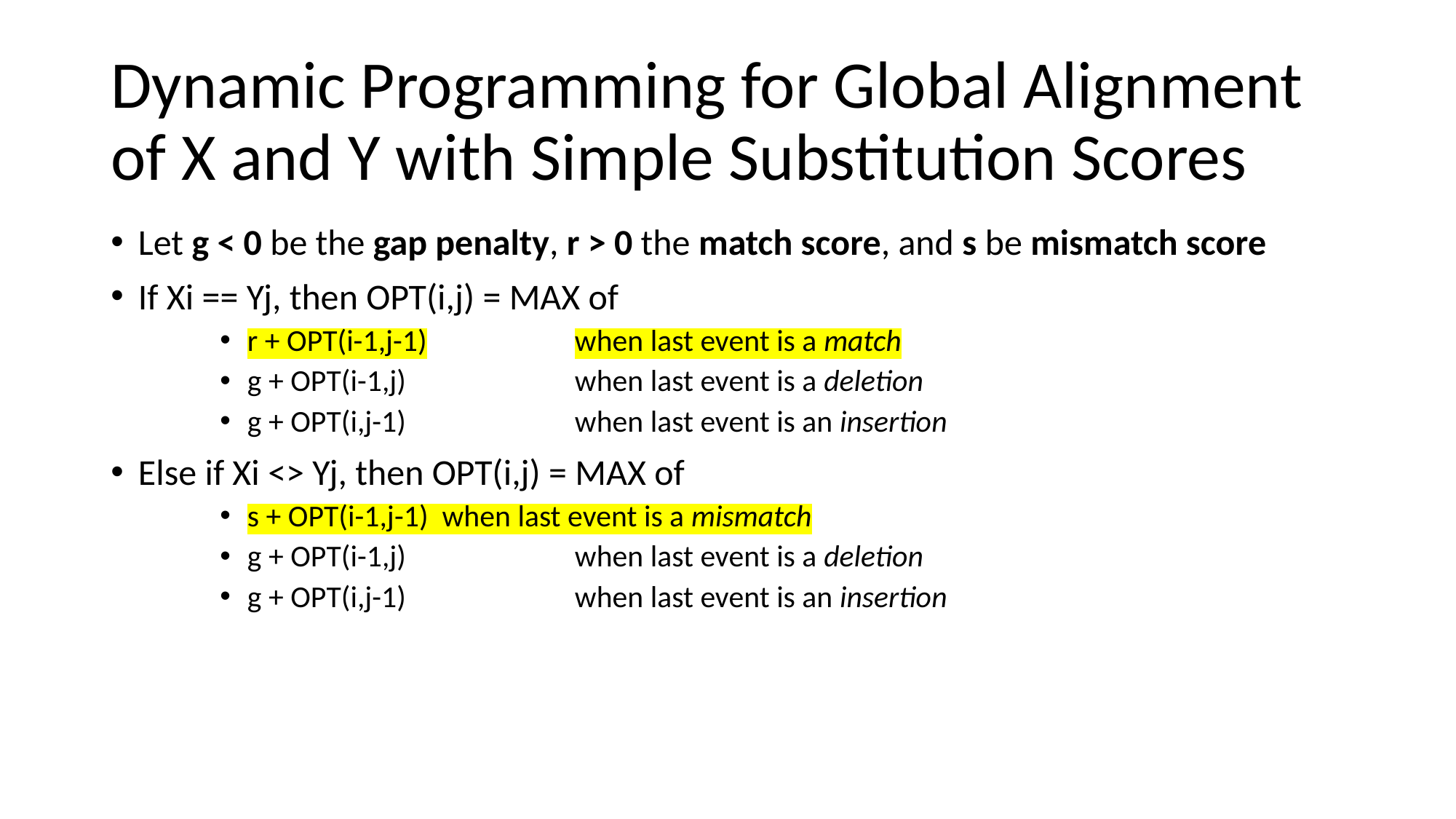

# Dynamic Programming for Global Alignment of X and Y with Simple Substitution Scores
Let g < 0 be the gap penalty, r > 0 the match score, and s be mismatch score
If Xi == Yj, then OPT(i,j) = MAX of
r + OPT(i-1,j-1)		when last event is a match
g + OPT(i-1,j)		when last event is a deletion
g + OPT(i,j-1)		when last event is an insertion
Else if Xi <> Yj, then OPT(i,j) = MAX of
s + OPT(i-1,j-1)  when last event is a mismatch
g + OPT(i-1,j)		when last event is a deletion
g + OPT(i,j-1)		when last event is an insertion